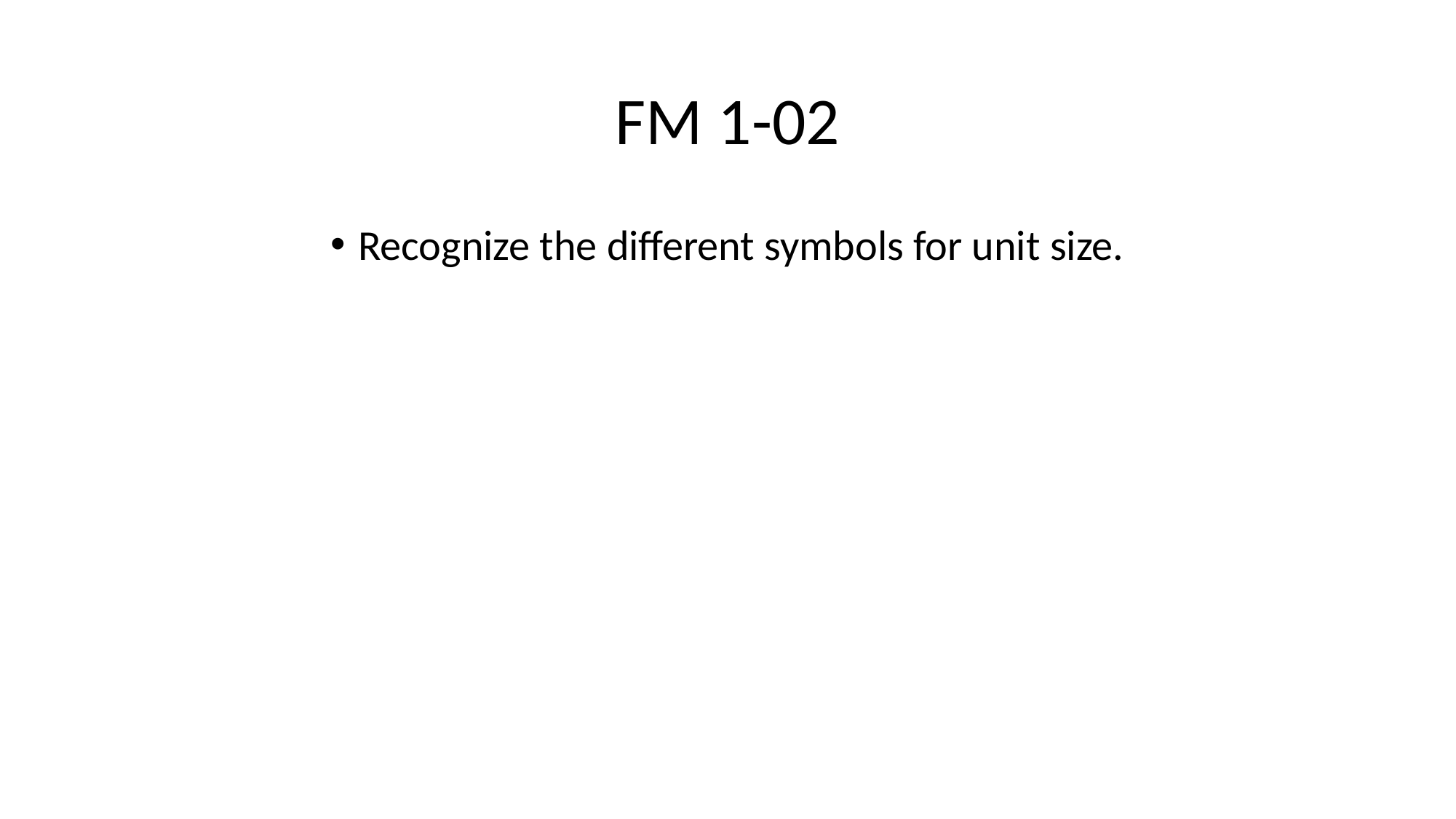

# FM 1-02
Recognize the different symbols for unit size.